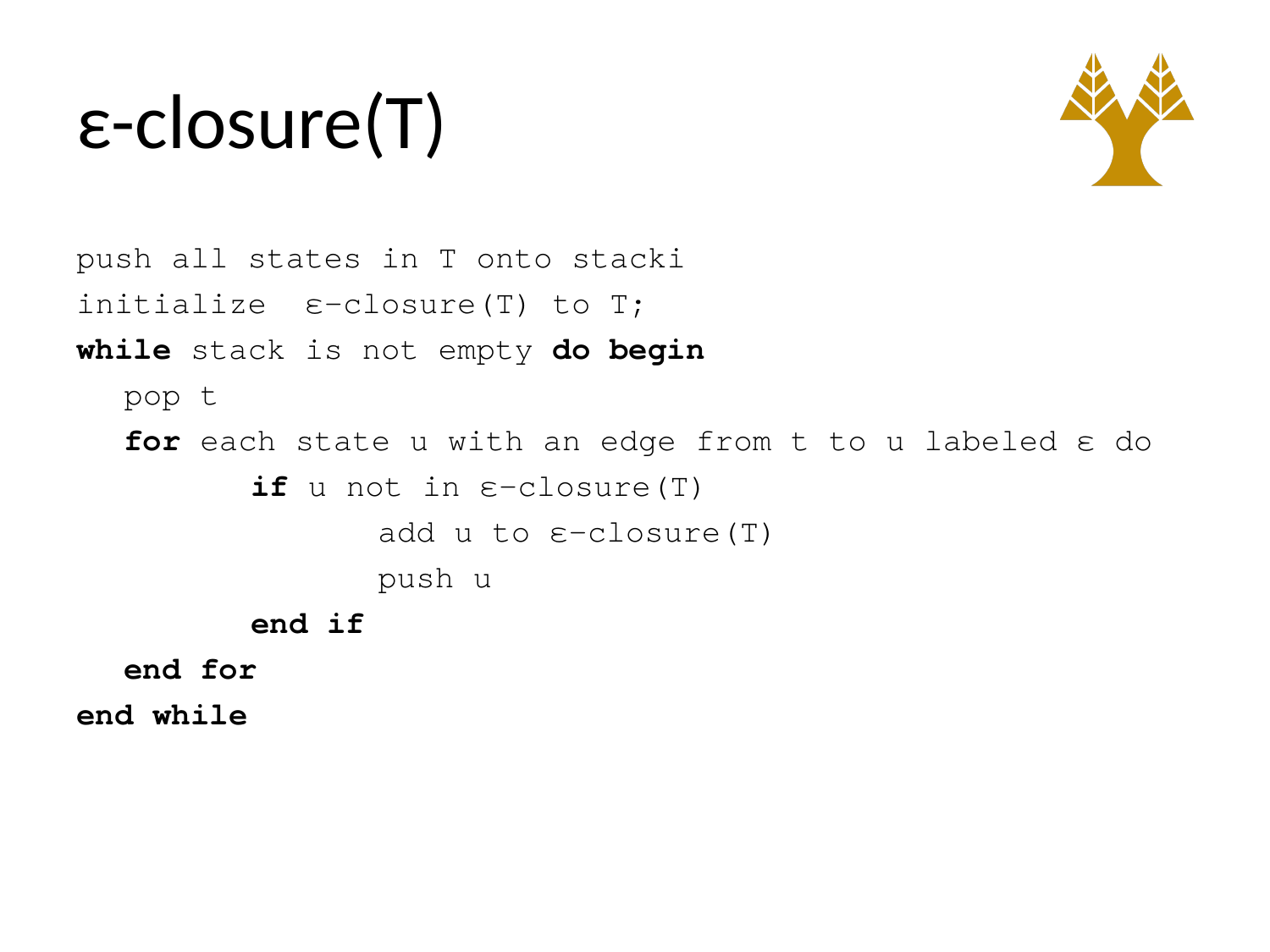

# ε-closure(T)
push all states in T onto stacki
initialize  ε-closure(T) to T;
while stack is not empty do begin
	pop t
	for each state u with an edge from t to u labeled ε do
		if u not in ε-closure(T)
			add u to ε-closure(T)
			push u
		end if
	end for
end while